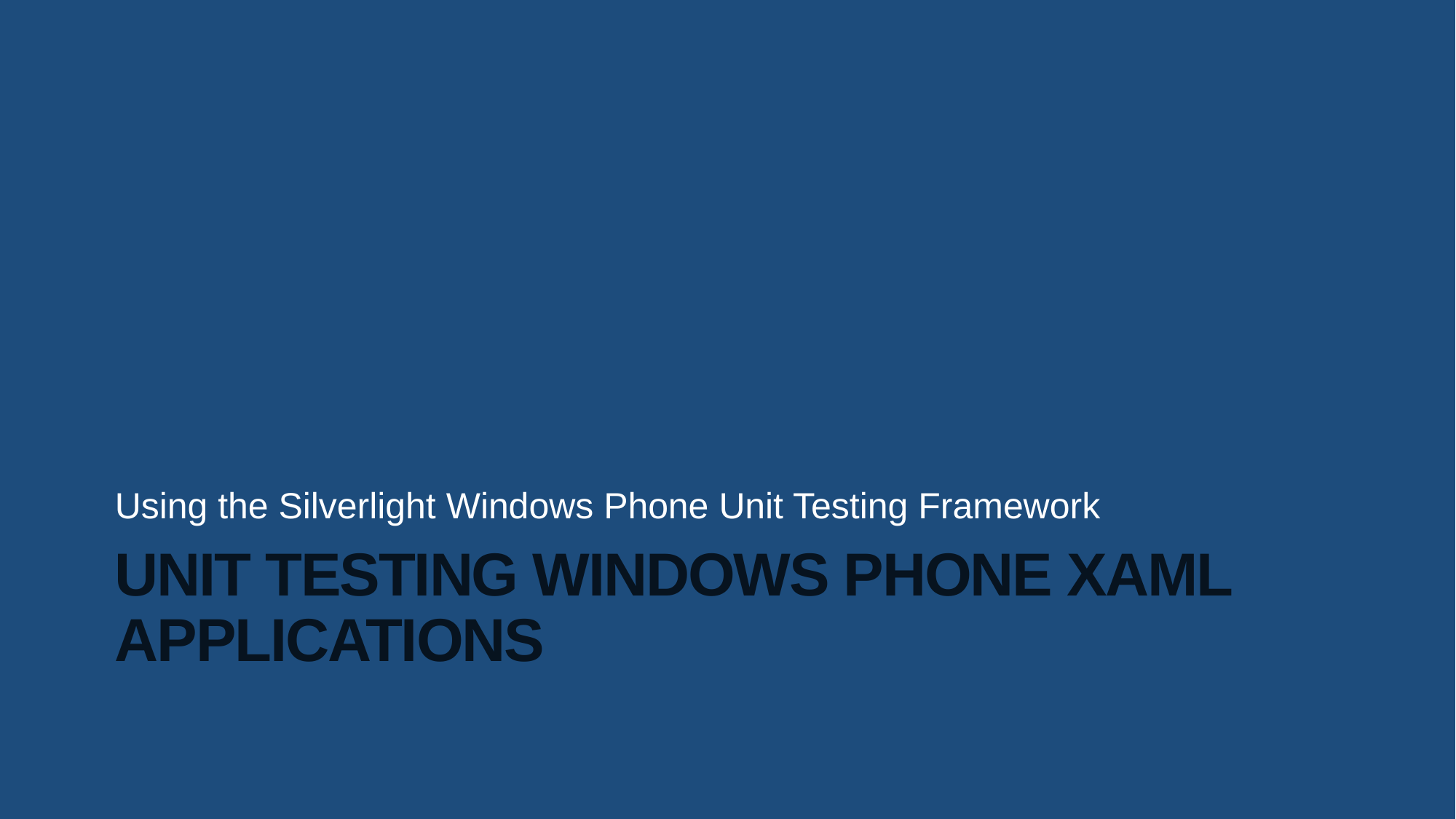

Using the Silverlight Windows Phone Unit Testing Framework
# Unit Testing Windows Phone XAML applications